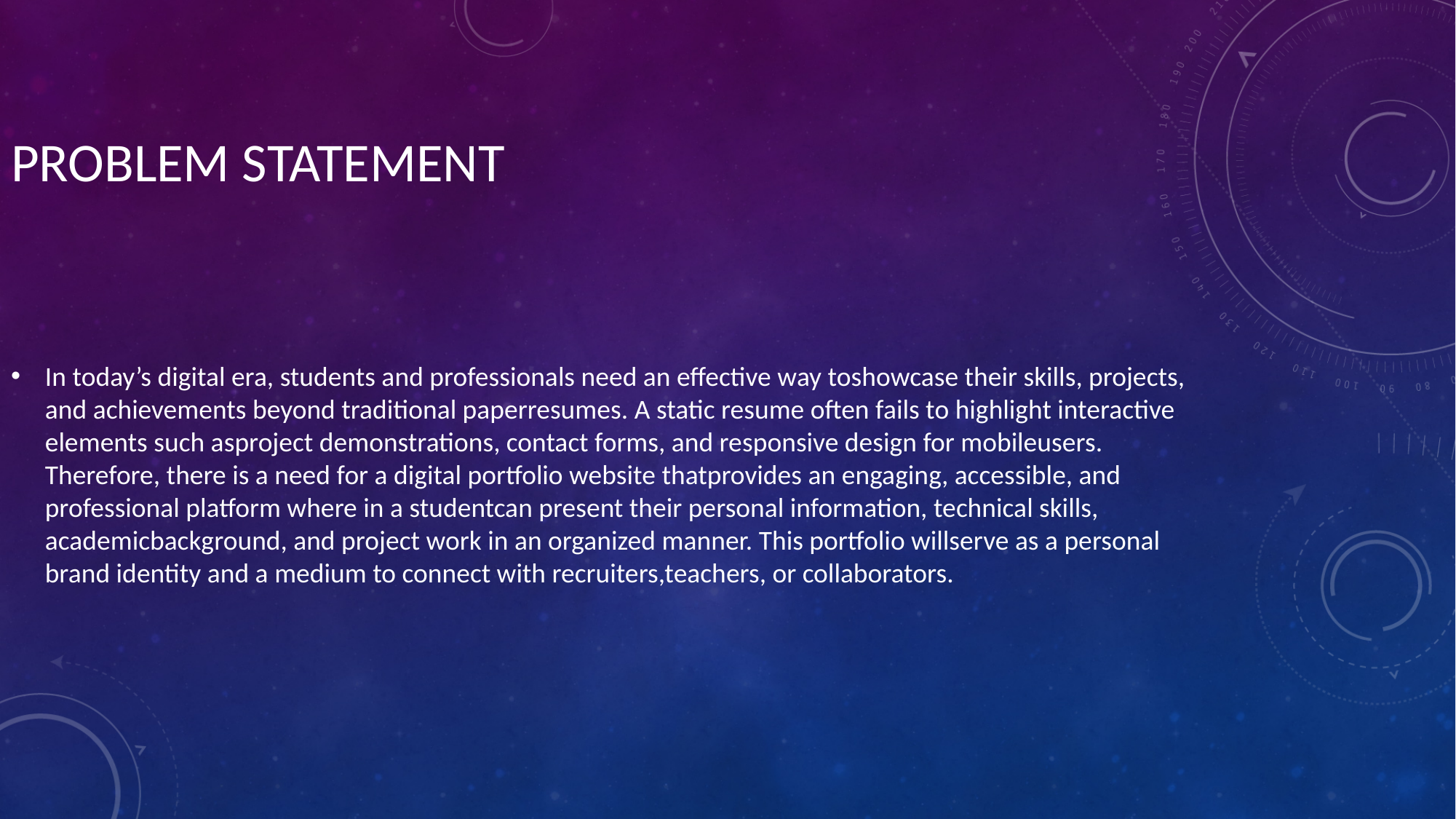

PROBLEM STATEMENT
In today’s digital era, students and professionals need an effective way toshowcase their skills, projects, and achievements beyond traditional paperresumes. A static resume often fails to highlight interactive elements such asproject demonstrations, contact forms, and responsive design for mobileusers. Therefore, there is a need for a digital portfolio website thatprovides an engaging, accessible, and professional platform where in a studentcan present their personal information, technical skills, academicbackground, and project work in an organized manner. This portfolio willserve as a personal brand identity and a medium to connect with recruiters,teachers, or collaborators.